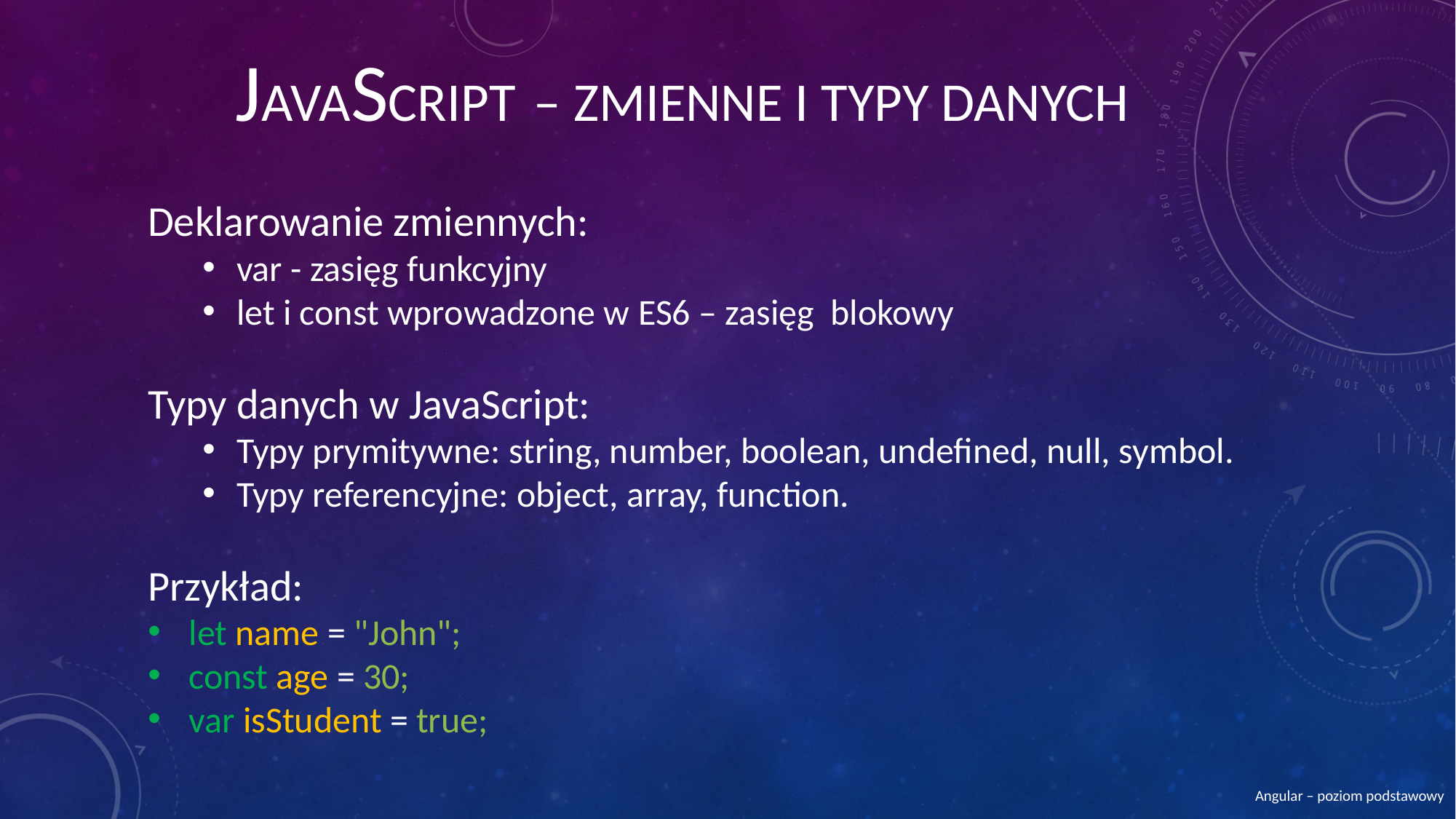

# JavaScript – Zmienne i Typy Danych
Deklarowanie zmiennych:
var - zasięg funkcyjny
let i const wprowadzone w ES6 – zasięg  blokowy

Typy danych w JavaScript:
Typy prymitywne: string, number, boolean, undefined, null, symbol.
Typy referencyjne: object, array, function.

Przykład:
let name = "John";
const age = 30;
var isStudent = true;

Angular – poziom podstawowy